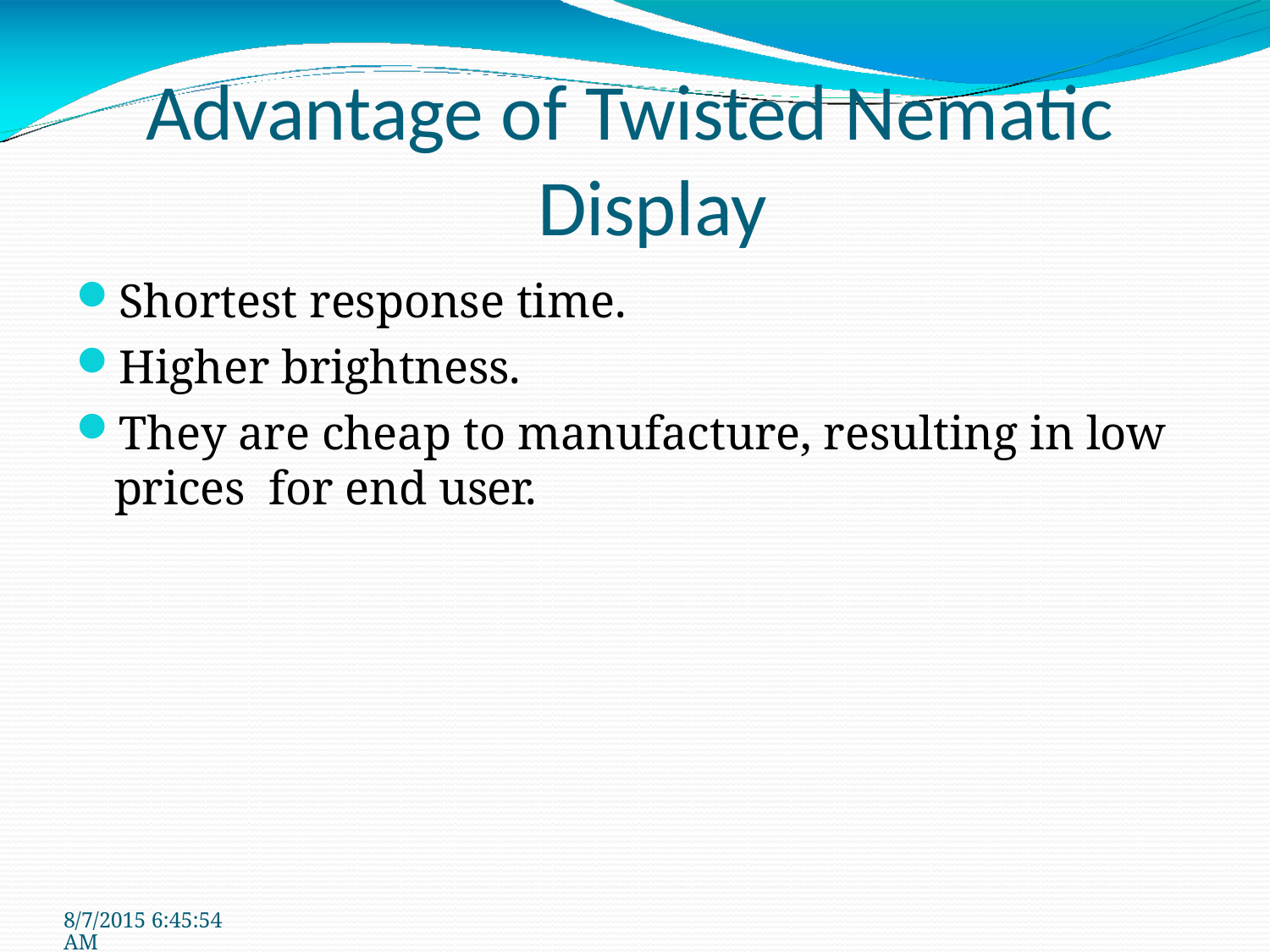

# Advantage of Twisted Nematic  Display
Shortest response time.
Higher brightness.
They are cheap to manufacture, resulting in low prices  for end user.
8/7/2015 6:45:54 AM